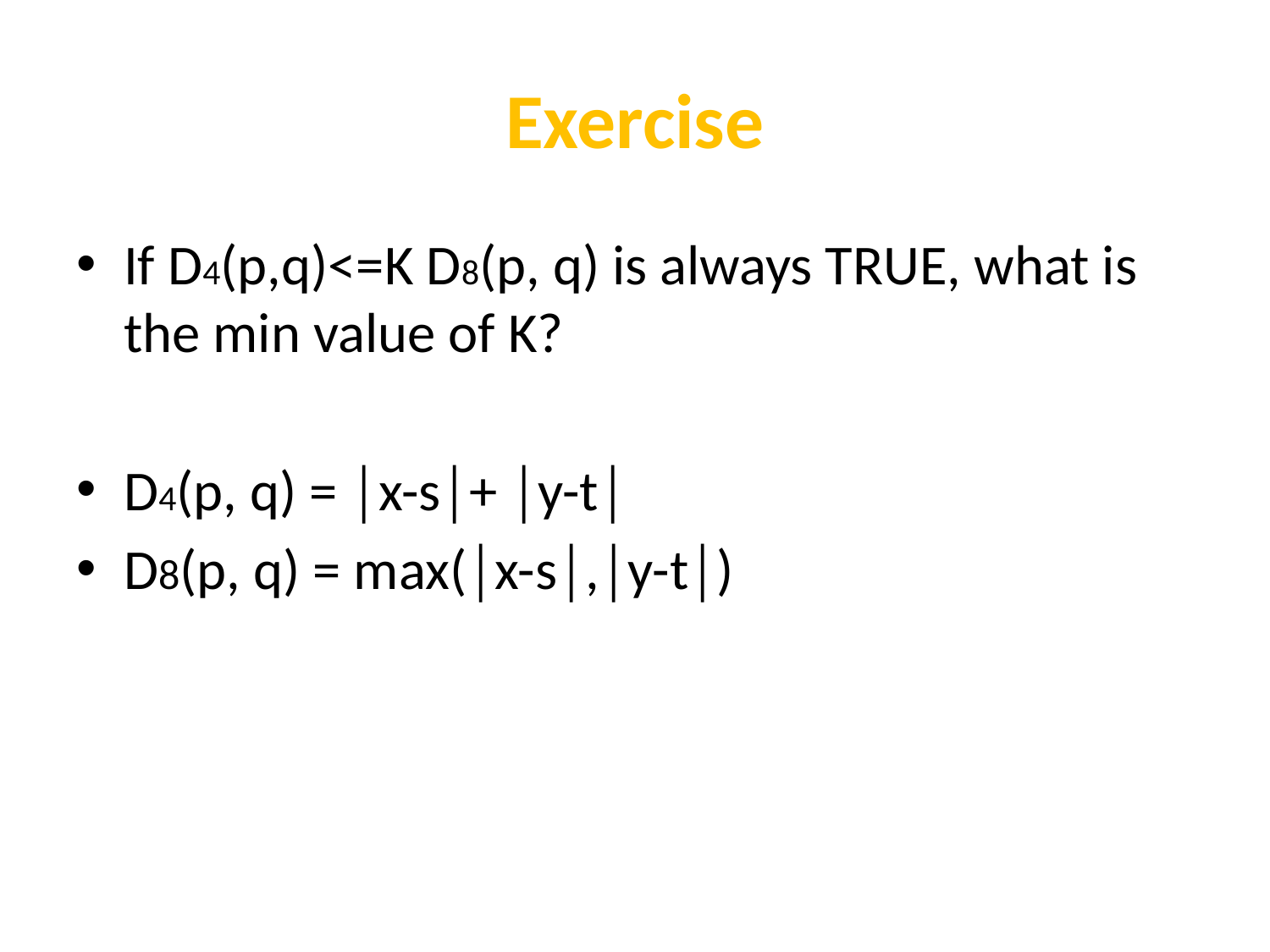

# Exercise
If D4(p,q)<=K D8(p, q) is always TRUE, what is the min value of K?

D4(p, q) = │x-s│+ │y-t│
D8(p, q) = max(│x-s│,│y-t│)